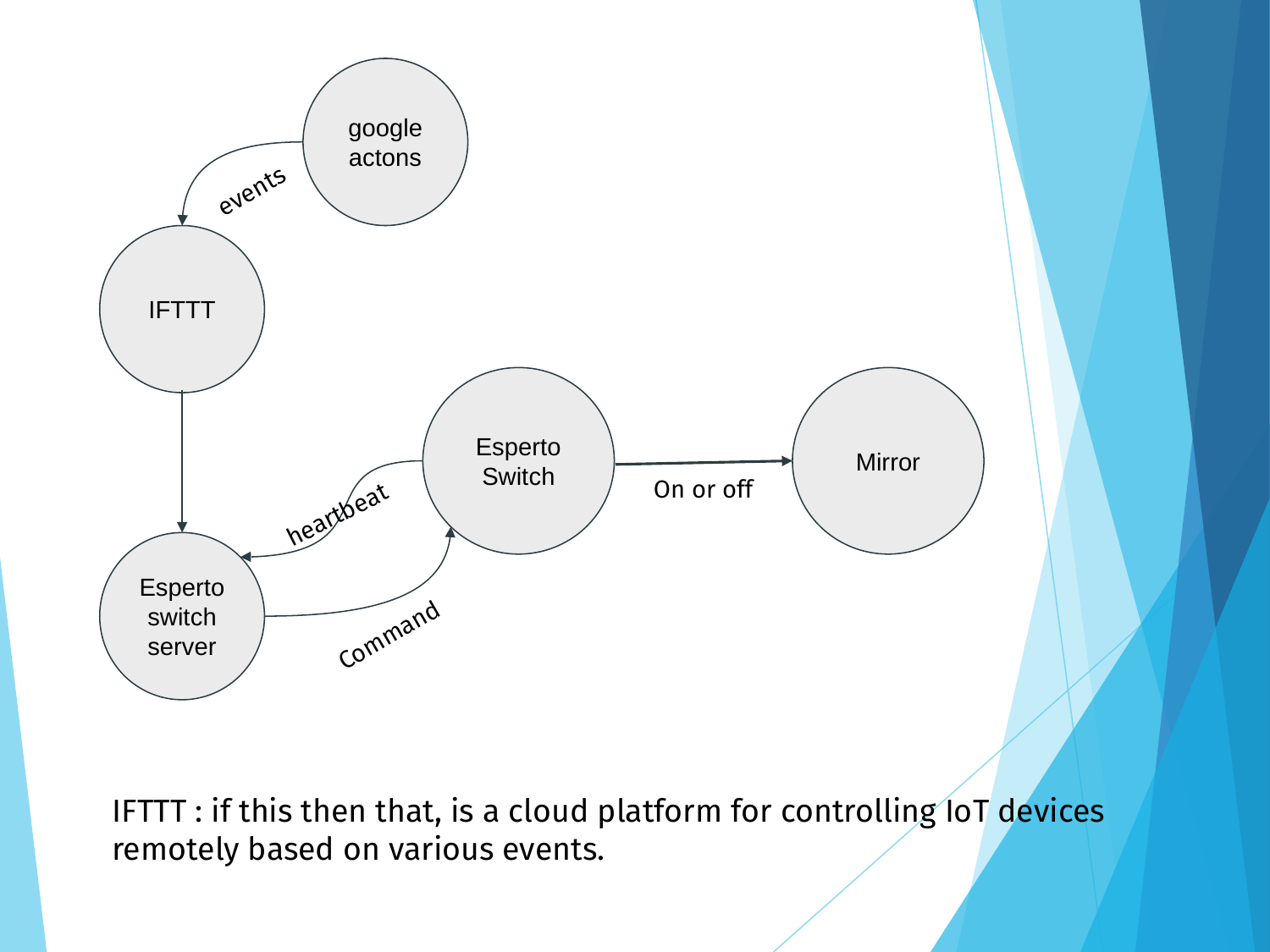

google
actons
events
IFTTT
Esperto
Switch
Mirror
On or off
heartbeat
Esperto switch server
Command
IFTTT : if this then that, is a cloud platform for controlling IoT devices remotely based on various events.